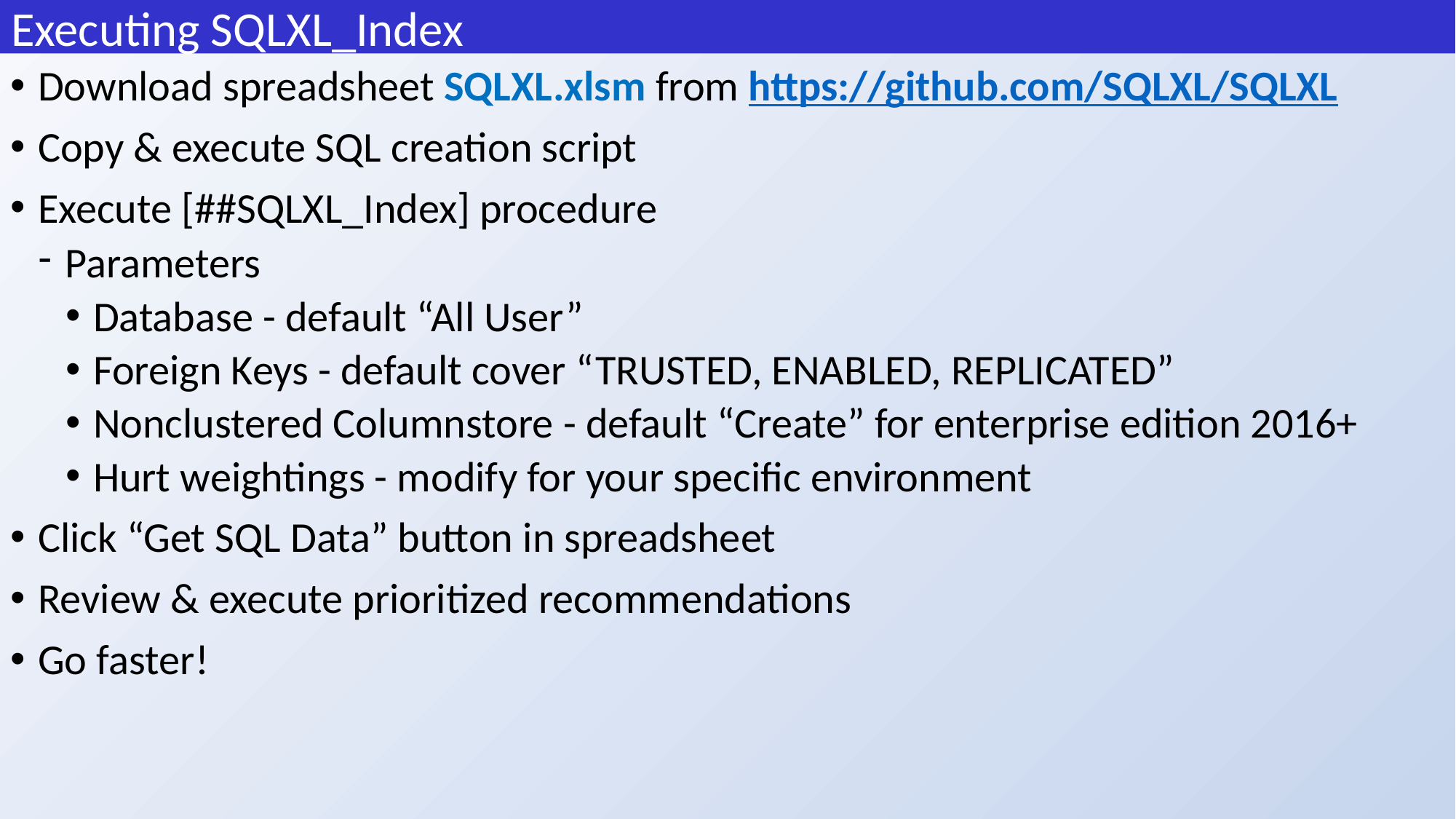

# Executing SQLXL_Index
Download spreadsheet SQLXL.xlsm from https://github.com/SQLXL/SQLXL
Copy & execute SQL creation script
Execute [##SQLXL_Index] procedure
Parameters
Database - default “All User”
Foreign Keys - default cover “TRUSTED, ENABLED, REPLICATED”
Nonclustered Columnstore - default “Create” for enterprise edition 2016+
Hurt weightings - modify for your specific environment
Click “Get SQL Data” button in spreadsheet
Review & execute prioritized recommendations
Go faster!